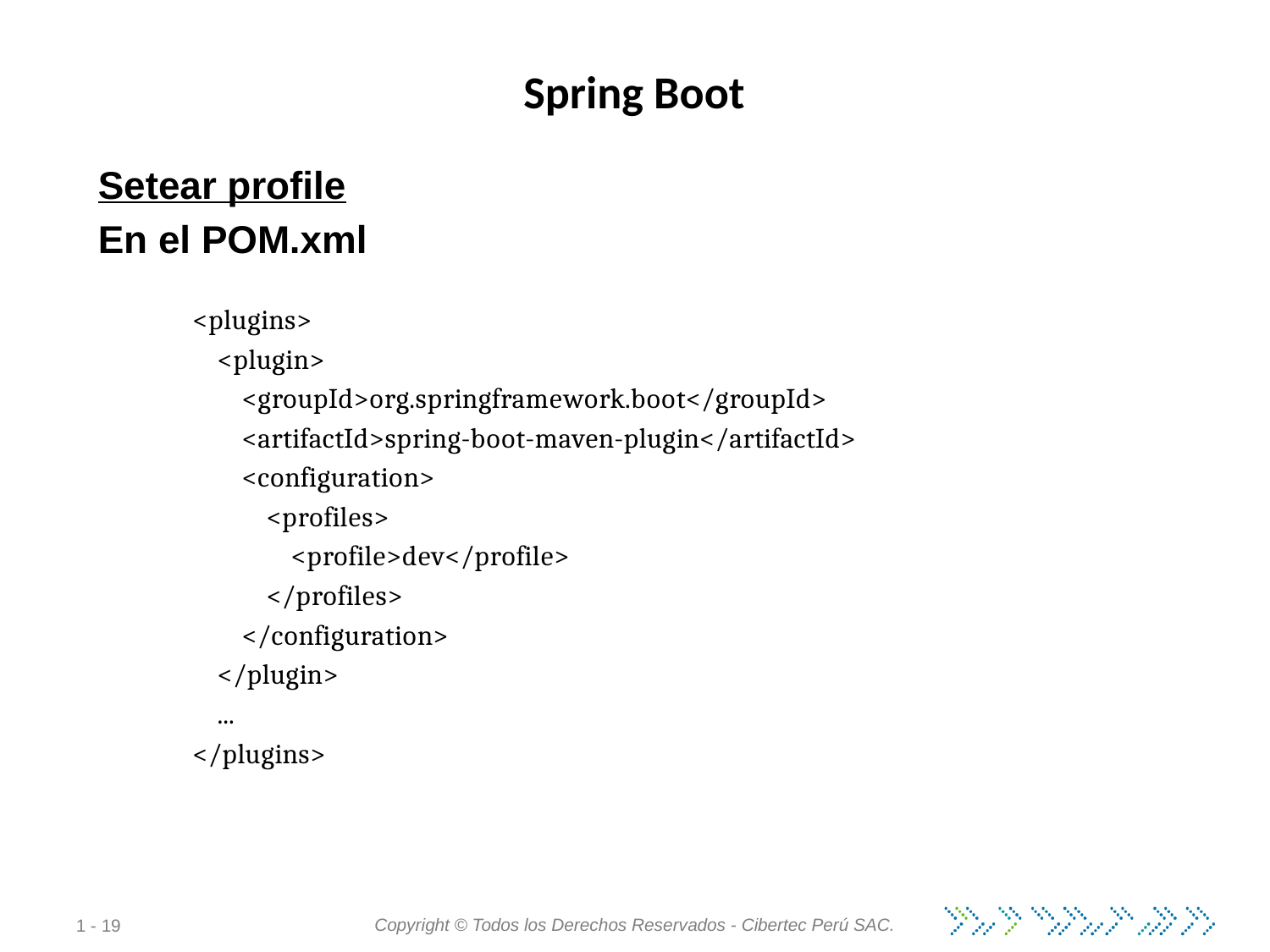

# Spring Boot
Setear profile
En el POM.xml

<plugins>
    <plugin>
        <groupId>org.springframework.boot</groupId>
        <artifactId>spring-boot-maven-plugin</artifactId>
        <configuration>
            <profiles>
                <profile>dev</profile>
            </profiles>
        </configuration>
    </plugin>
    ...
</plugins>